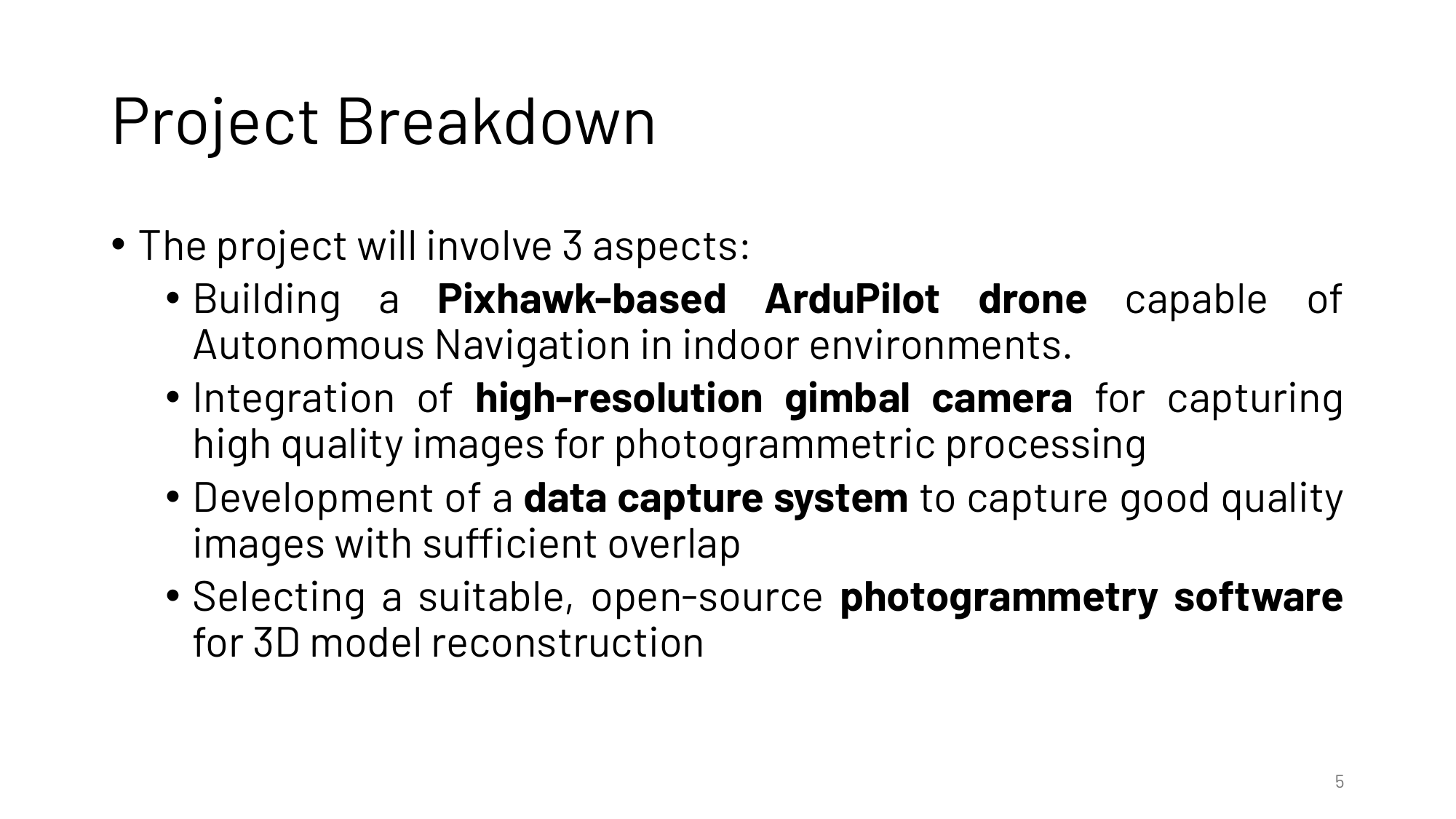

# Project Breakdown
The project will involve 3 aspects:
Building a Pixhawk-based ArduPilot drone capable of Autonomous Navigation in indoor environments.
Integration of high-resolution gimbal camera for capturing high quality images for photogrammetric processing
Development of a data capture system to capture good quality images with sufficient overlap
Selecting a suitable, open-source photogrammetry software for 3D model reconstruction
5